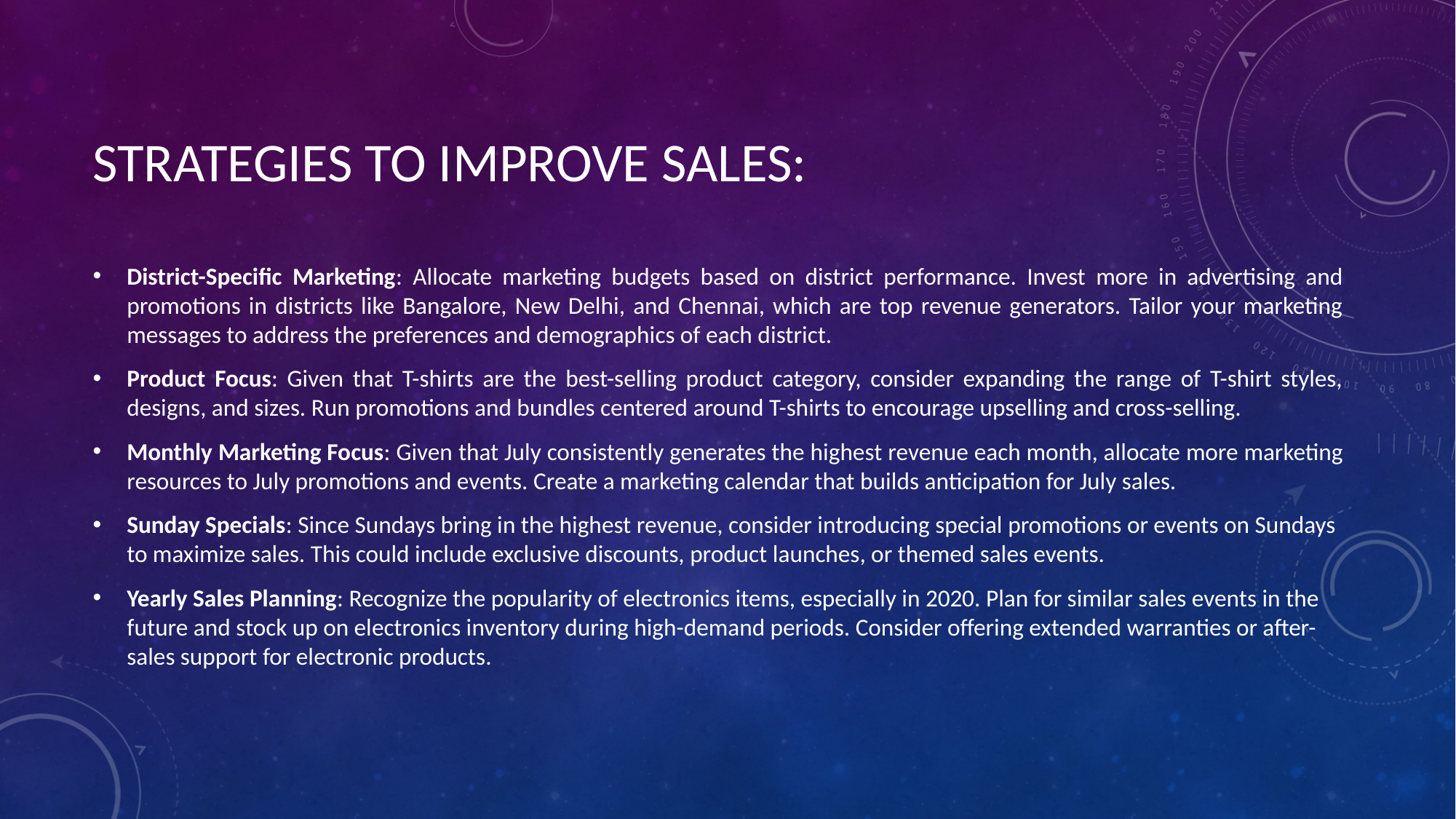

# Strategies to improve sales:
District-Specific Marketing: Allocate marketing budgets based on district performance. Invest more in advertising and promotions in districts like Bangalore, New Delhi, and Chennai, which are top revenue generators. Tailor your marketing messages to address the preferences and demographics of each district.
Product Focus: Given that T-shirts are the best-selling product category, consider expanding the range of T-shirt styles, designs, and sizes. Run promotions and bundles centered around T-shirts to encourage upselling and cross-selling.
Monthly Marketing Focus: Given that July consistently generates the highest revenue each month, allocate more marketing resources to July promotions and events. Create a marketing calendar that builds anticipation for July sales.
Sunday Specials: Since Sundays bring in the highest revenue, consider introducing special promotions or events on Sundays to maximize sales. This could include exclusive discounts, product launches, or themed sales events.
Yearly Sales Planning: Recognize the popularity of electronics items, especially in 2020. Plan for similar sales events in the future and stock up on electronics inventory during high-demand periods. Consider offering extended warranties or after-sales support for electronic products.